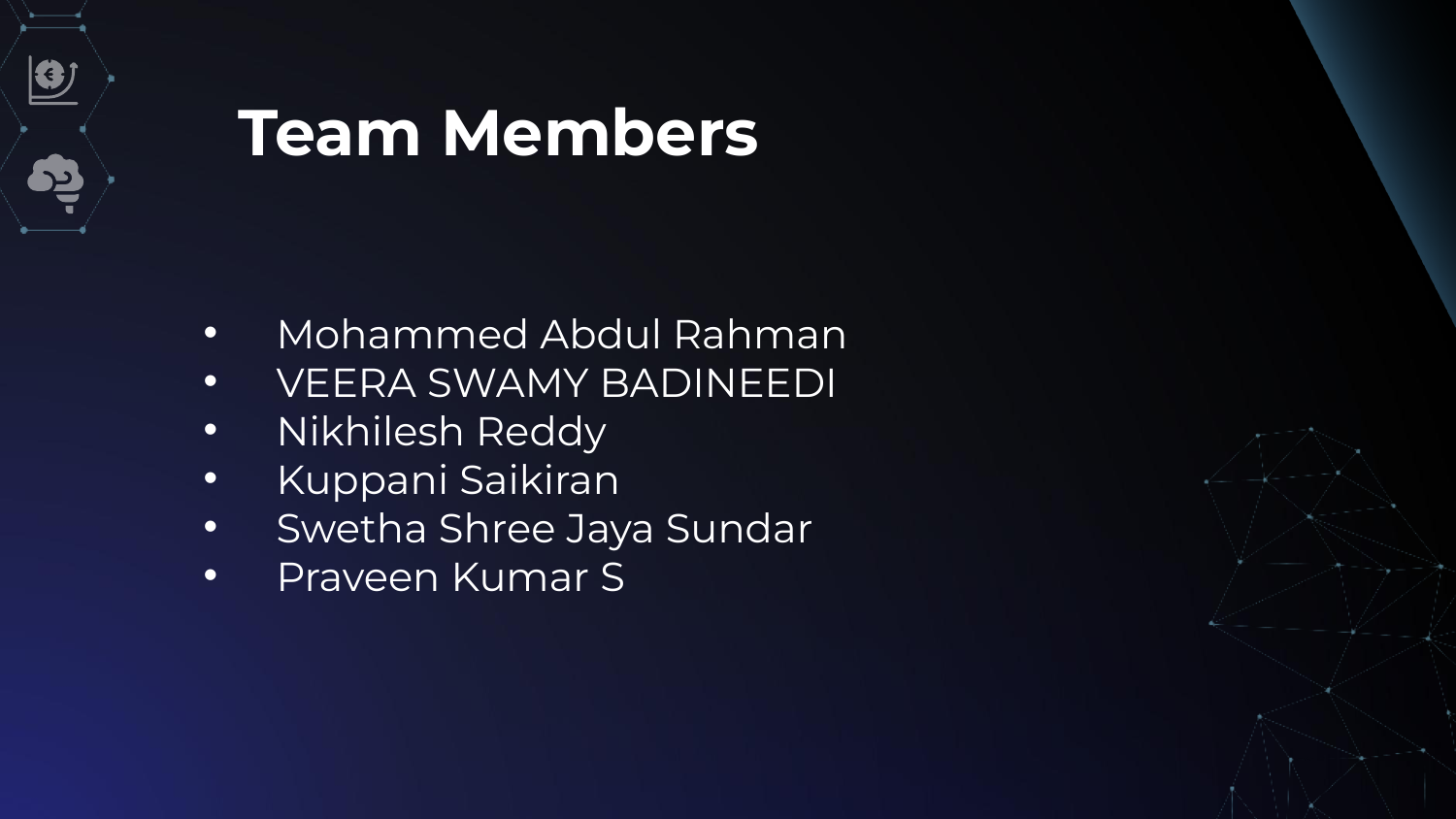

Team Members
Mohammed Abdul Rahman
VEERA SWAMY BADINEEDI
Nikhilesh Reddy
Kuppani Saikiran
Swetha Shree Jaya Sundar
Praveen Kumar S